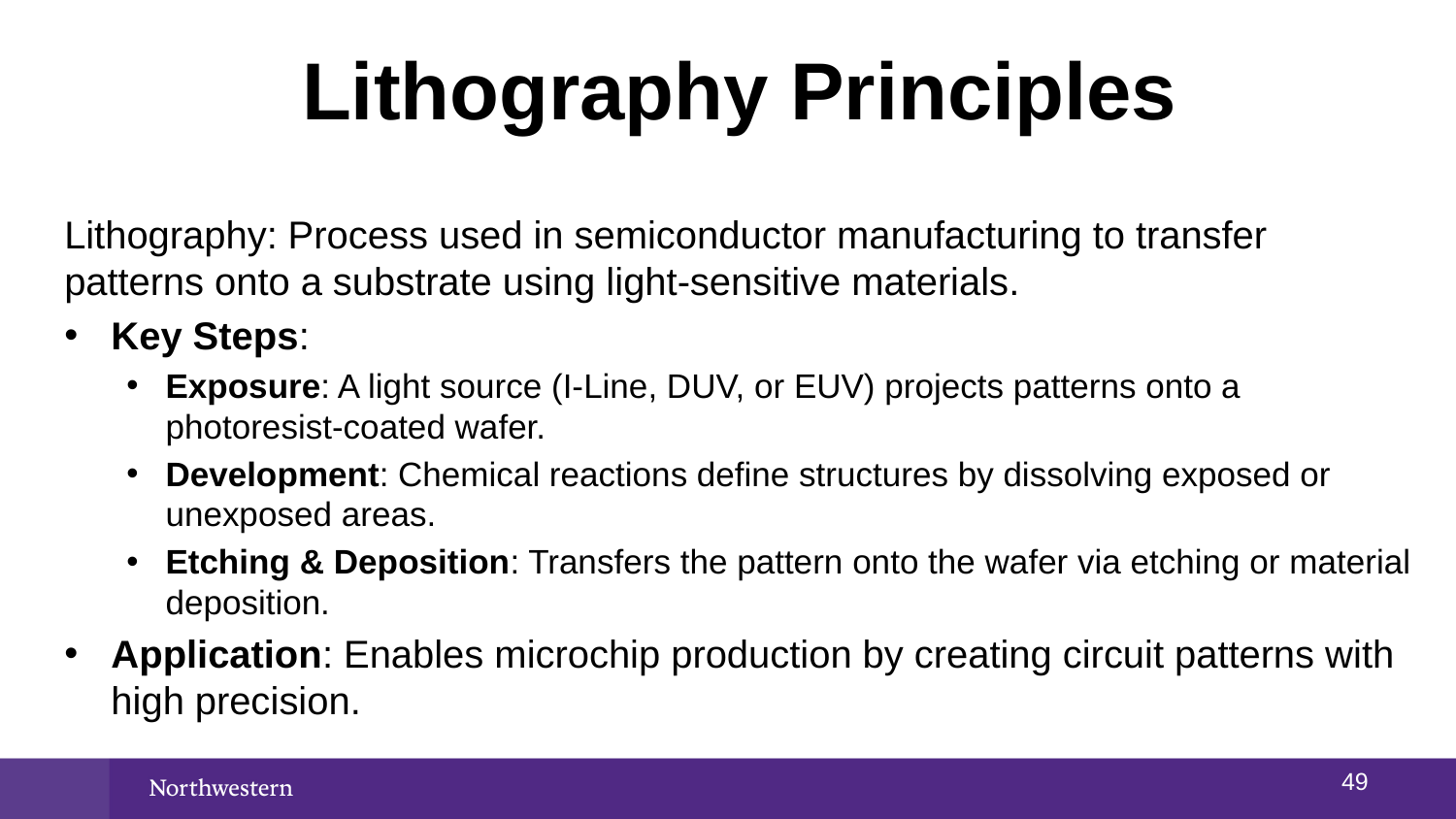

# Lithography Principles

Lithography: Process used in semiconductor manufacturing to transfer patterns onto a substrate using light-sensitive materials.
Key Steps:
Exposure: A light source (I-Line, DUV, or EUV) projects patterns onto a photoresist-coated wafer.
Development: Chemical reactions define structures by dissolving exposed or unexposed areas.
Etching & Deposition: Transfers the pattern onto the wafer via etching or material deposition.
Application: Enables microchip production by creating circuit patterns with high precision.

49